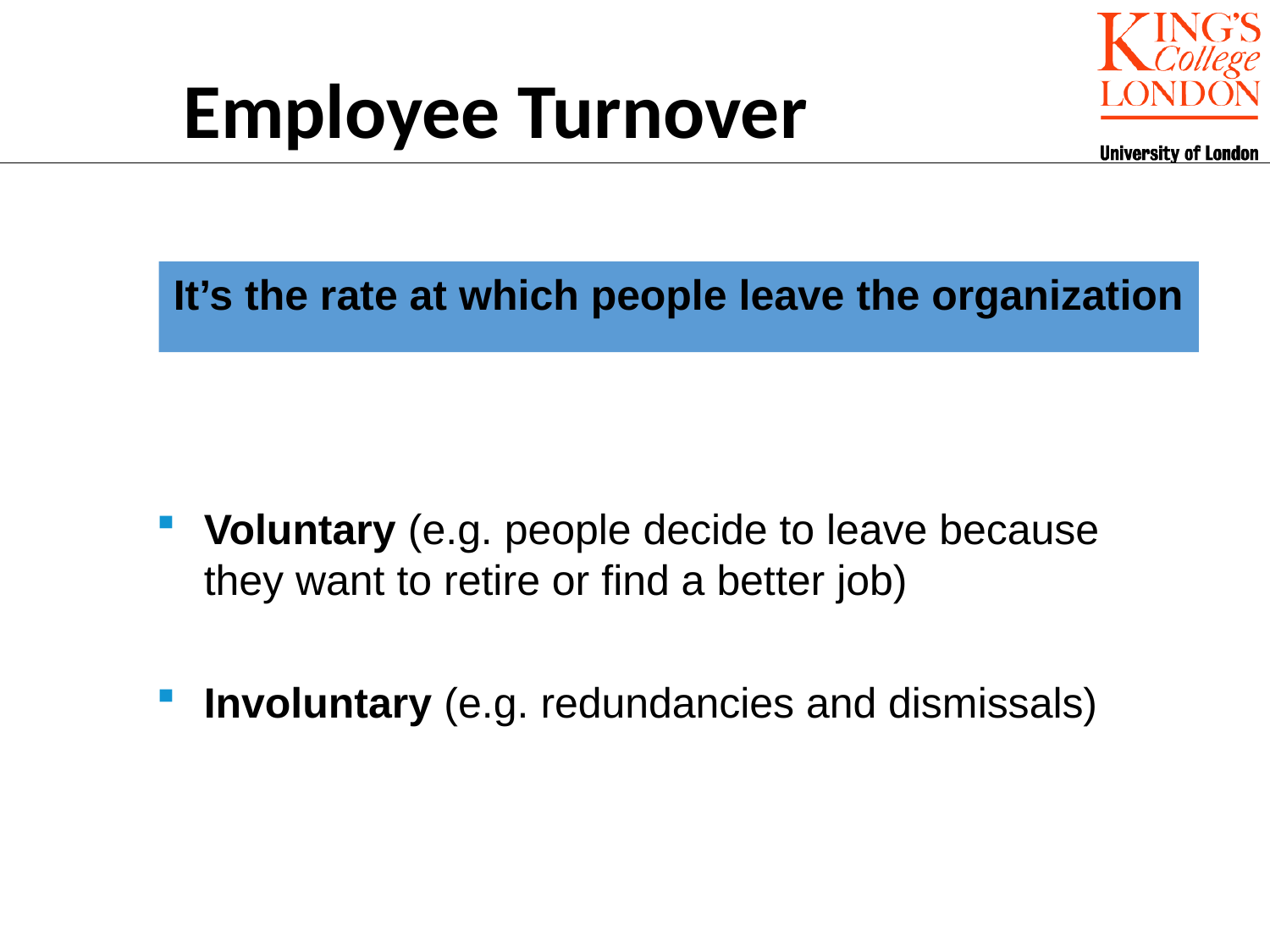

Employee Turnover
It’s the rate at which people leave the organization

Voluntary (e.g. people decide to leave because they want to retire or find a better job)

Involuntary (e.g. redundancies and dismissals)